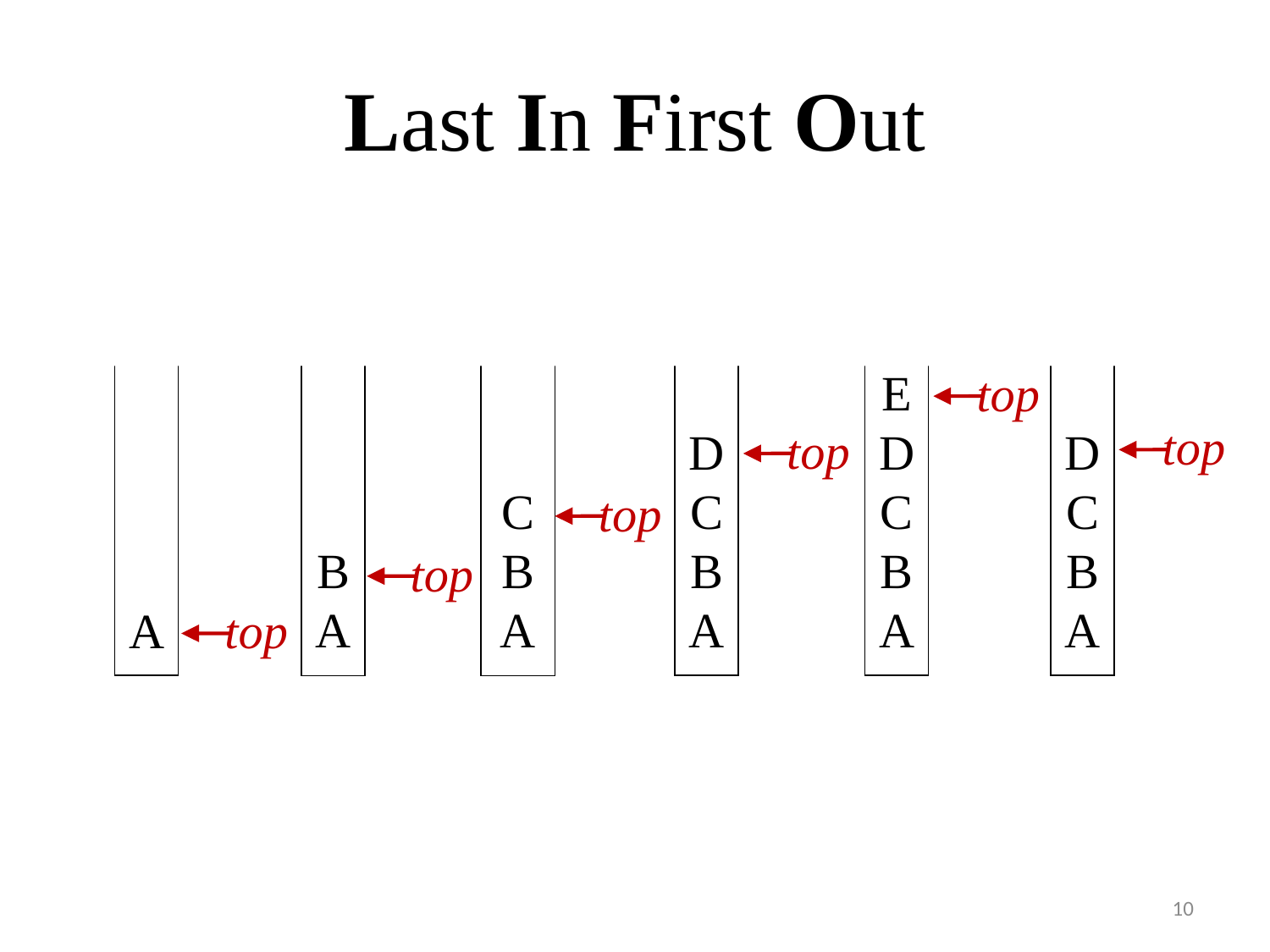

# Last In First Out

E
D
C
B
A

B
A

C
B
A

D
C
B
A

D
C
B
A

A
top

top

top

top

top

top

10